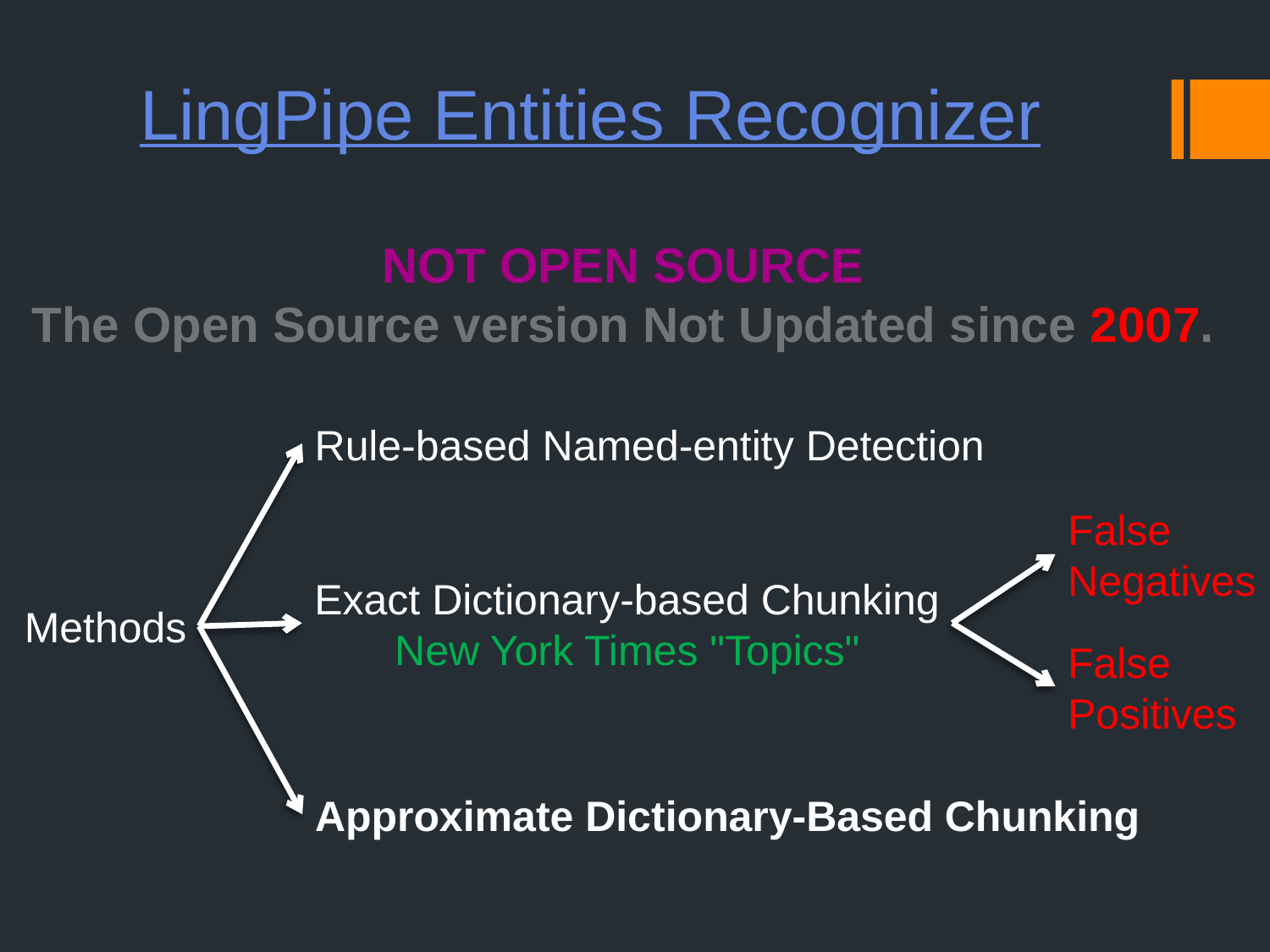

# LingPipe Entities Recognizer
Not Open Source
The Open Source version Not Updated since 2007.
Rule-based Named-entity Detection
False
Negatives
Exact Dictionary-based Chunking
New York Times "Topics"
Methods
False
Positives
Approximate Dictionary-Based Chunking